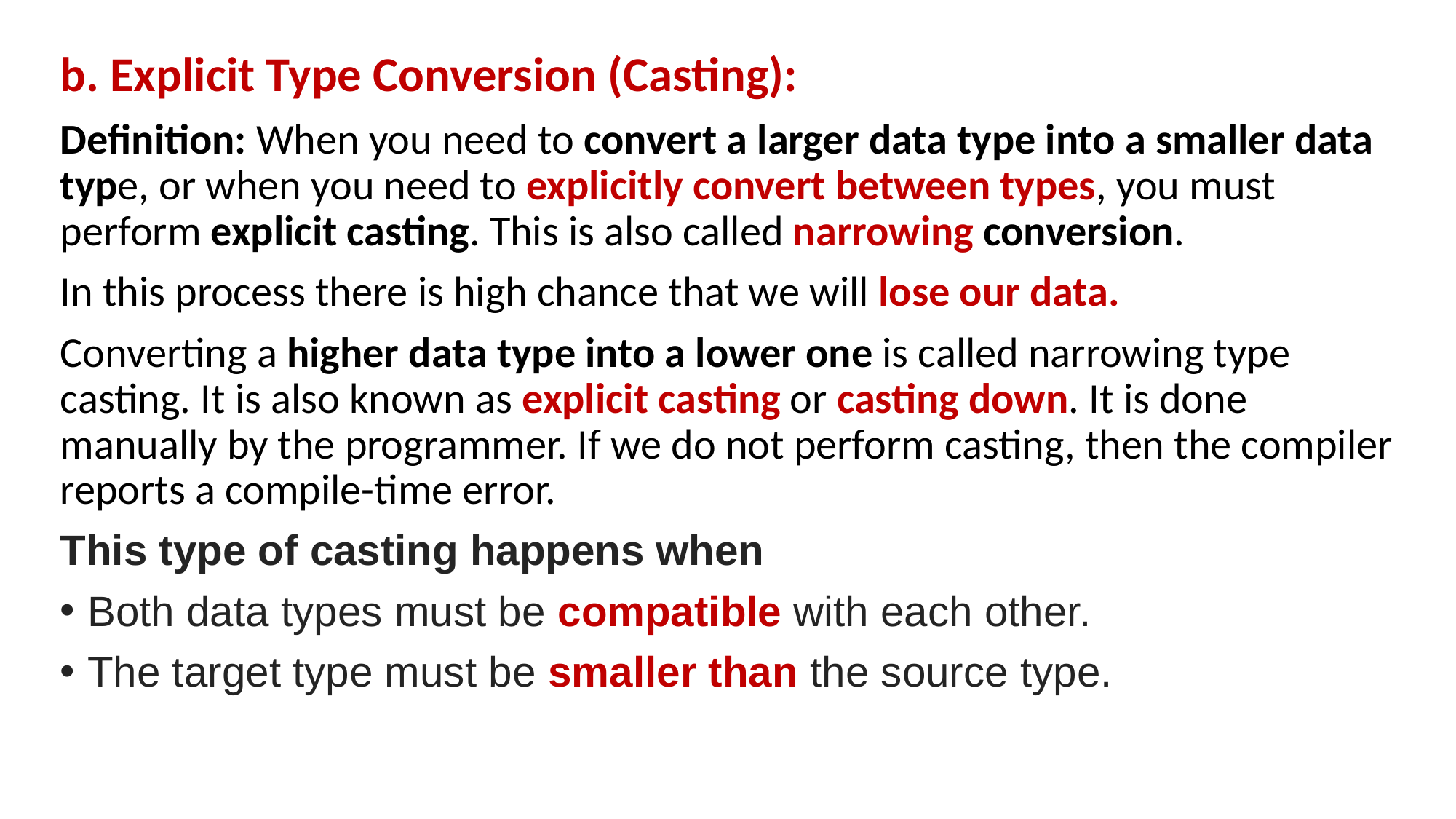

b. Explicit Type Conversion (Casting):
Definition: When you need to convert a larger data type into a smaller data type, or when you need to explicitly convert between types, you must perform explicit casting. This is also called narrowing conversion.
In this process there is high chance that we will lose our data.
Converting a higher data type into a lower one is called narrowing type casting. It is also known as explicit casting or casting down. It is done manually by the programmer. If we do not perform casting, then the compiler reports a compile-time error.
This type of casting happens when
Both data types must be compatible with each other.
The target type must be smaller than the source type.